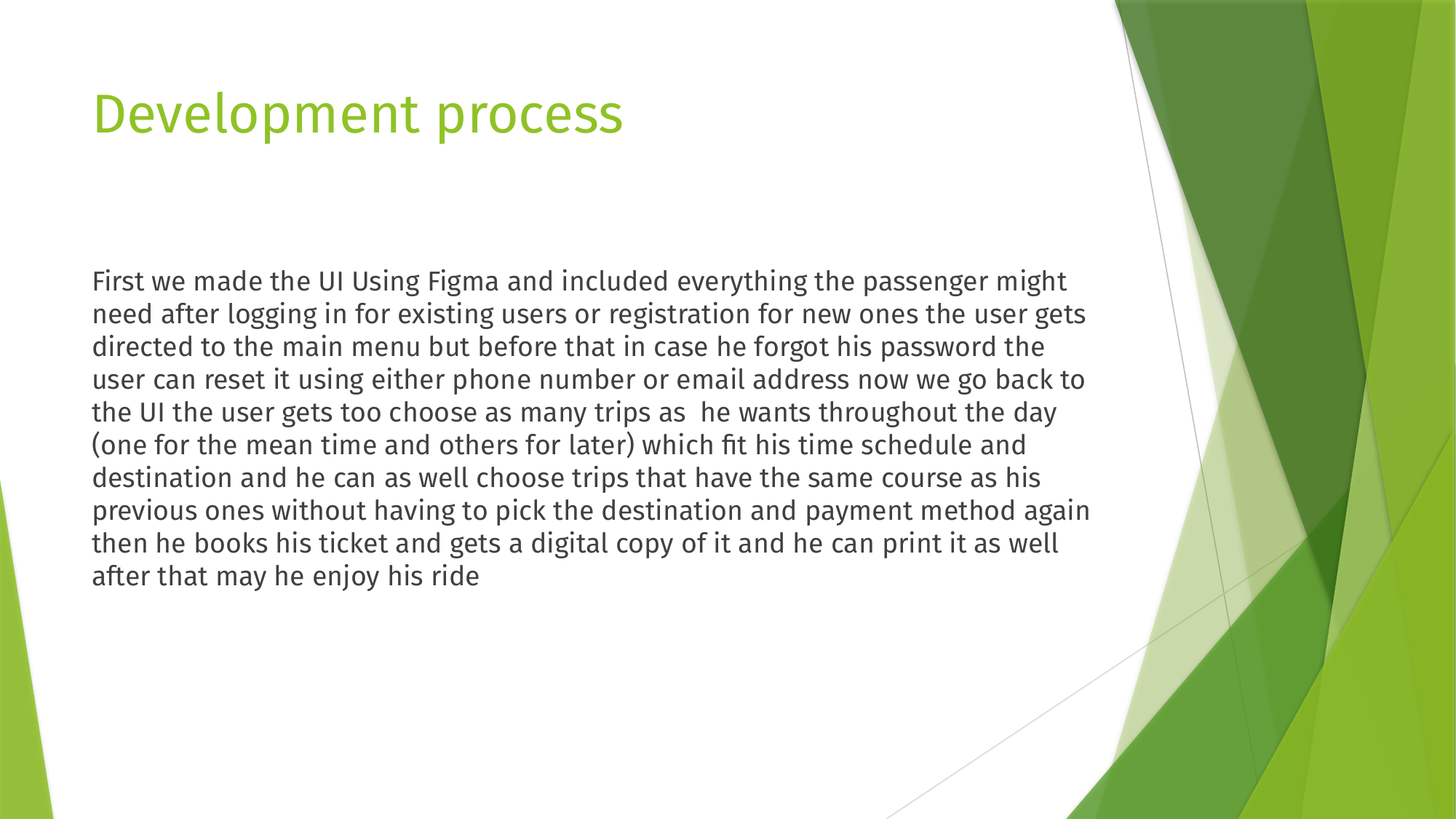

# Development process
First we made the UI Using Figma and included everything the passenger might need after logging in for existing users or registration for new ones the user gets directed to the main menu but before that in case he forgot his password the user can reset it using either phone number or email address now we go back to the UI the user gets too choose as many trips as  he wants throughout the day (one for the mean time and others for later) which fit his time schedule and destination and he can as well choose trips that have the same course as his previous ones without having to pick the destination and payment method again then he books his ticket and gets a digital copy of it and he can print it as well after that may he enjoy his ride